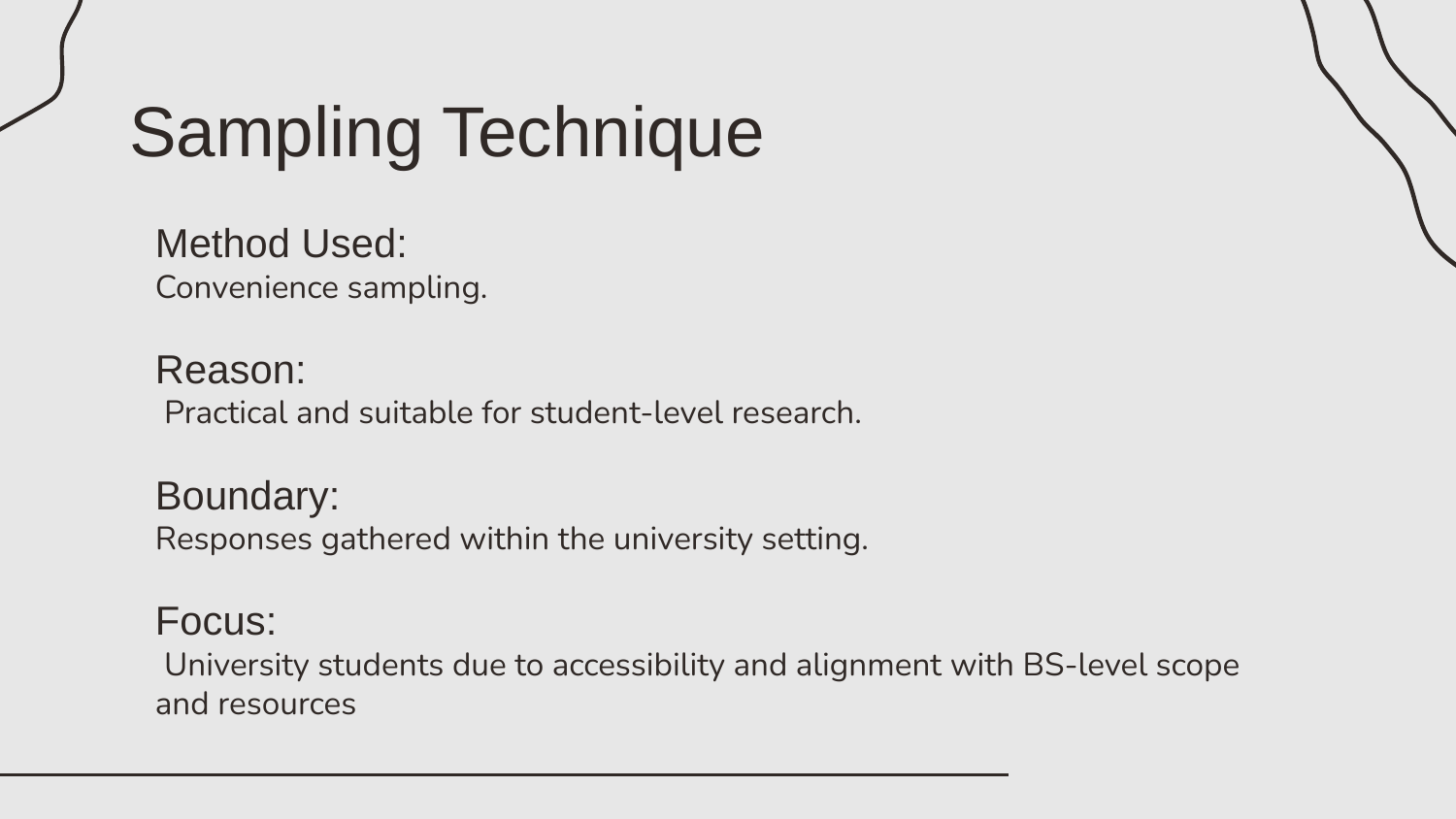

# Sampling Technique
Method Used:
Convenience sampling.

Reason:
 Practical and suitable for student-level research.

Boundary:
Responses gathered within the university setting.

Focus:
 University students due to accessibility and alignment with BS-level scope and resources